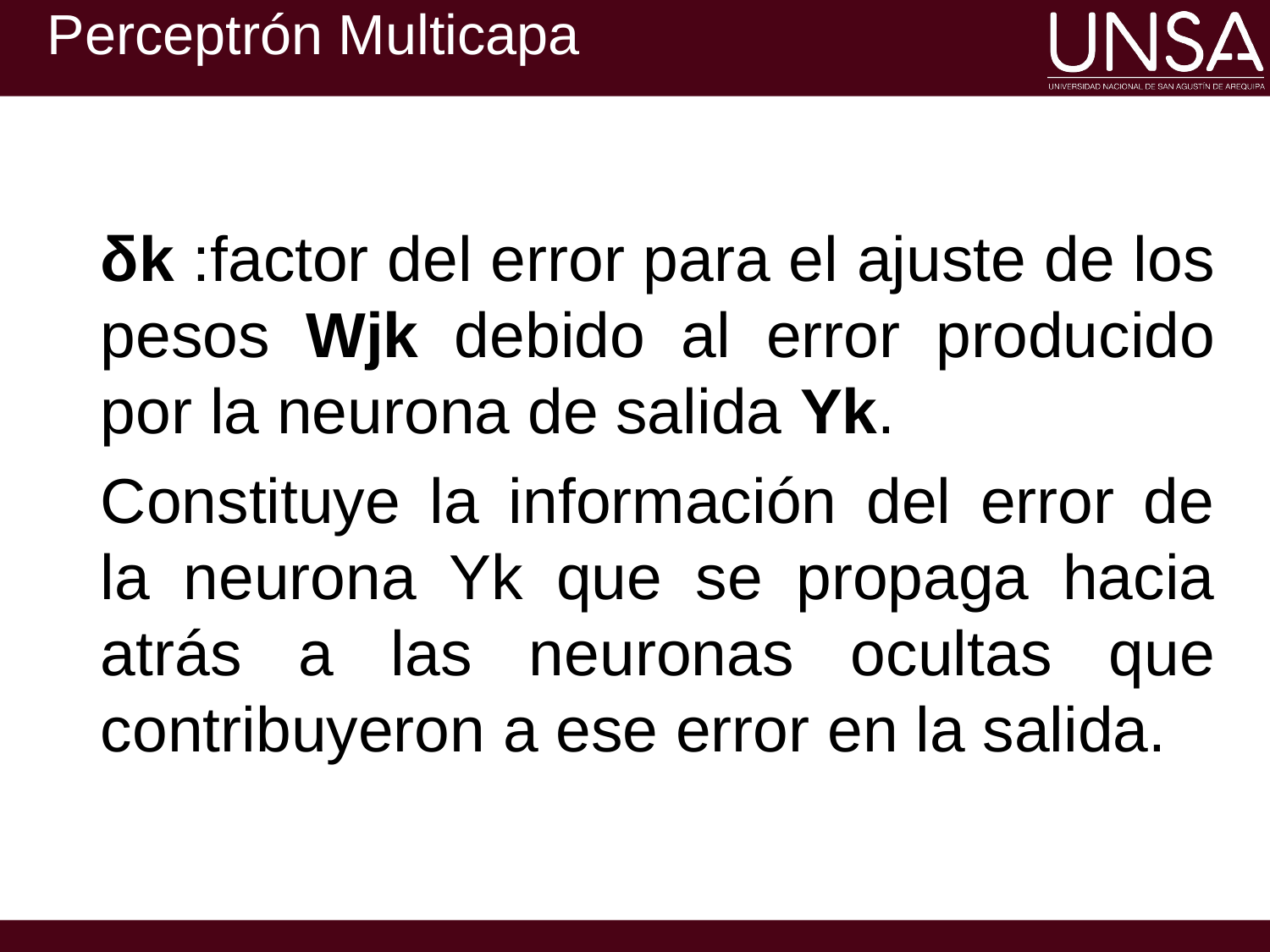

Perceptrón Multicapa
δk :factor del error para el ajuste de los pesos Wjk debido al error producido por la neurona de salida Yk.
Constituye la información del error de la neurona Yk que se propaga hacia atrás a las neuronas ocultas que contribuyeron a ese error en la salida.